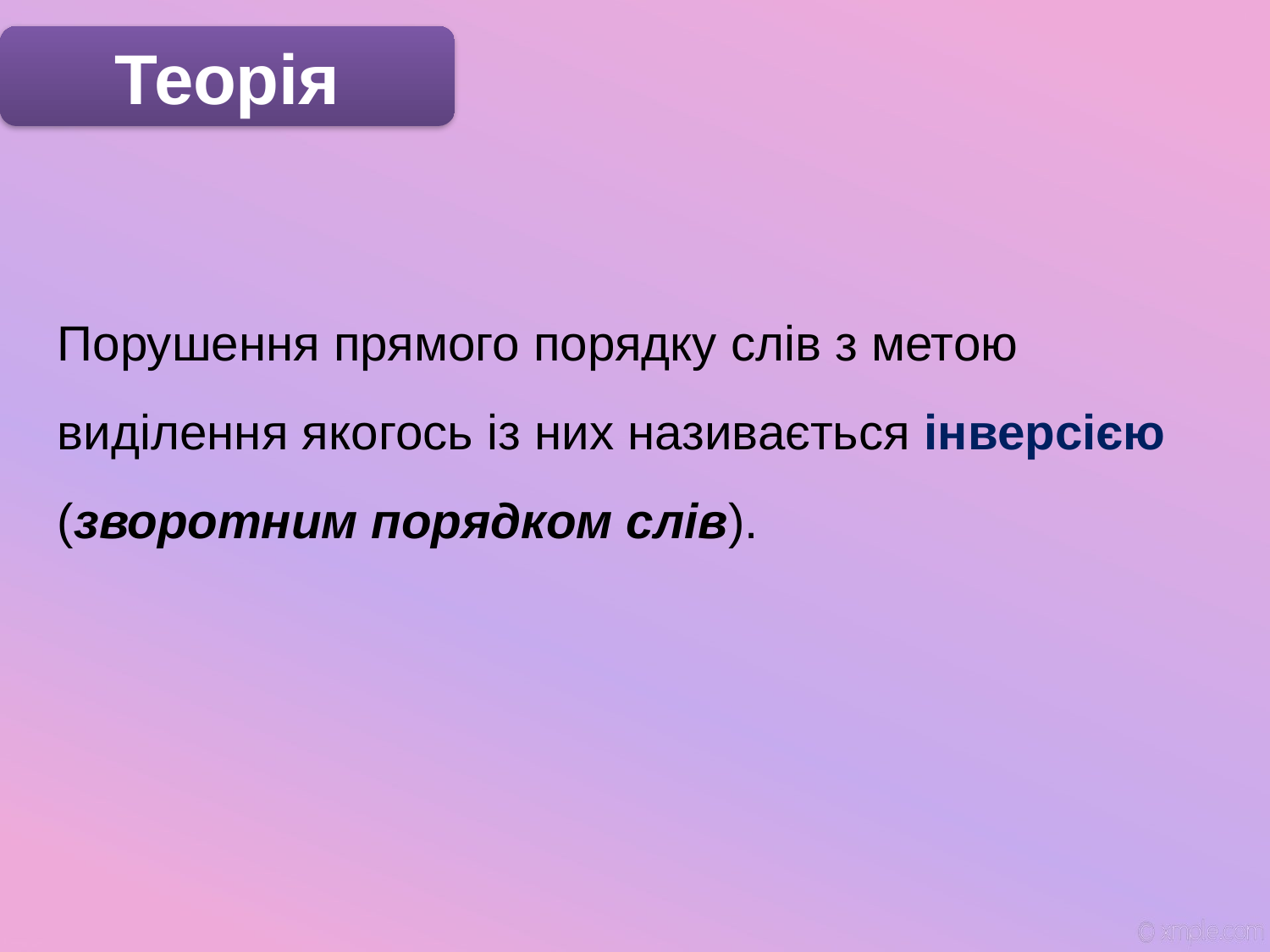

Теорія
Порушення прямого порядку слів з метою виділення якогось із них називається інверсією (зворотним порядком слів).